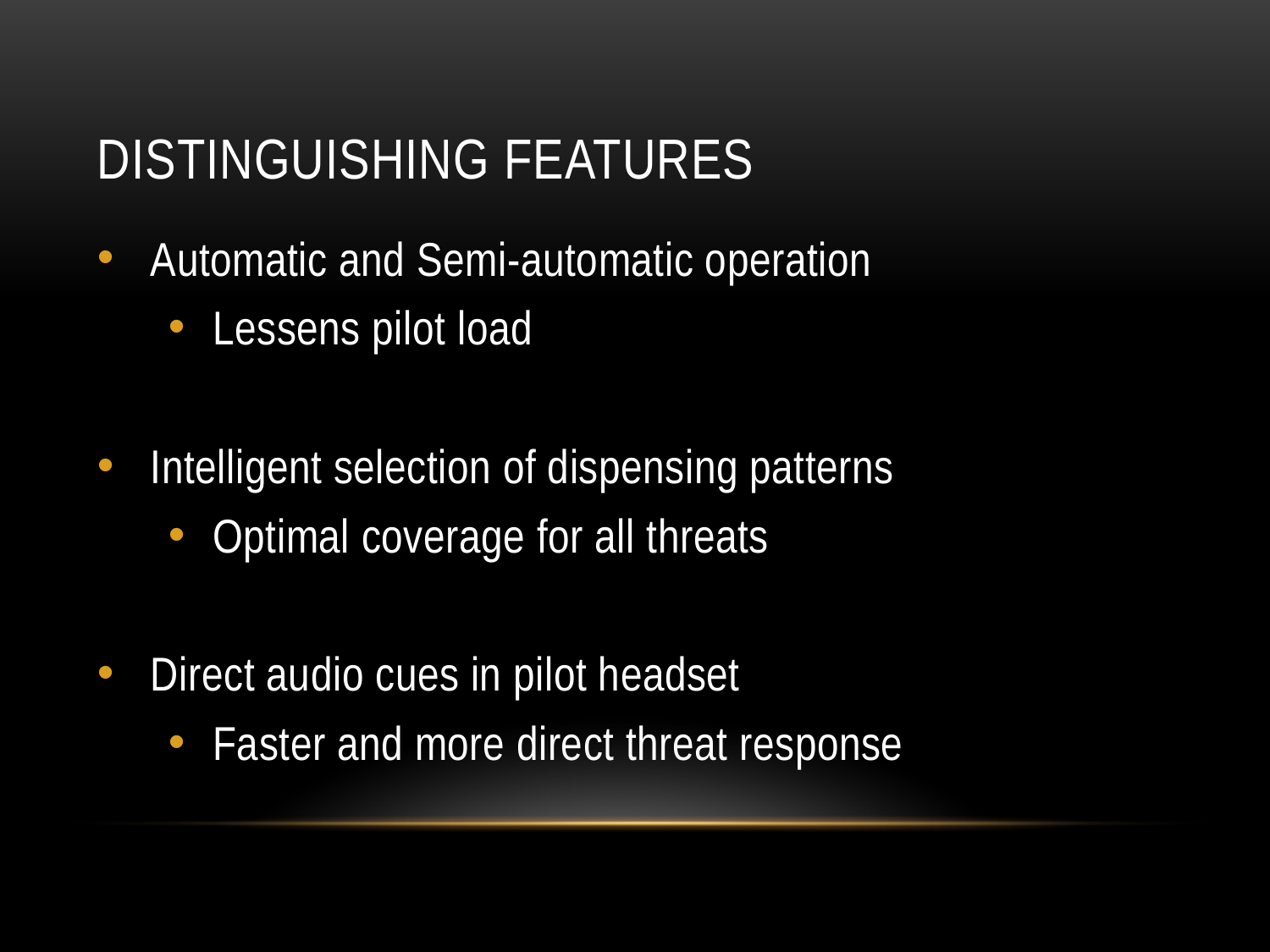

# Distinguishing Features
Automatic and Semi-automatic operation
Lessens pilot load

Intelligent selection of dispensing patterns
Optimal coverage for all threats

Direct audio cues in pilot headset
Faster and more direct threat response